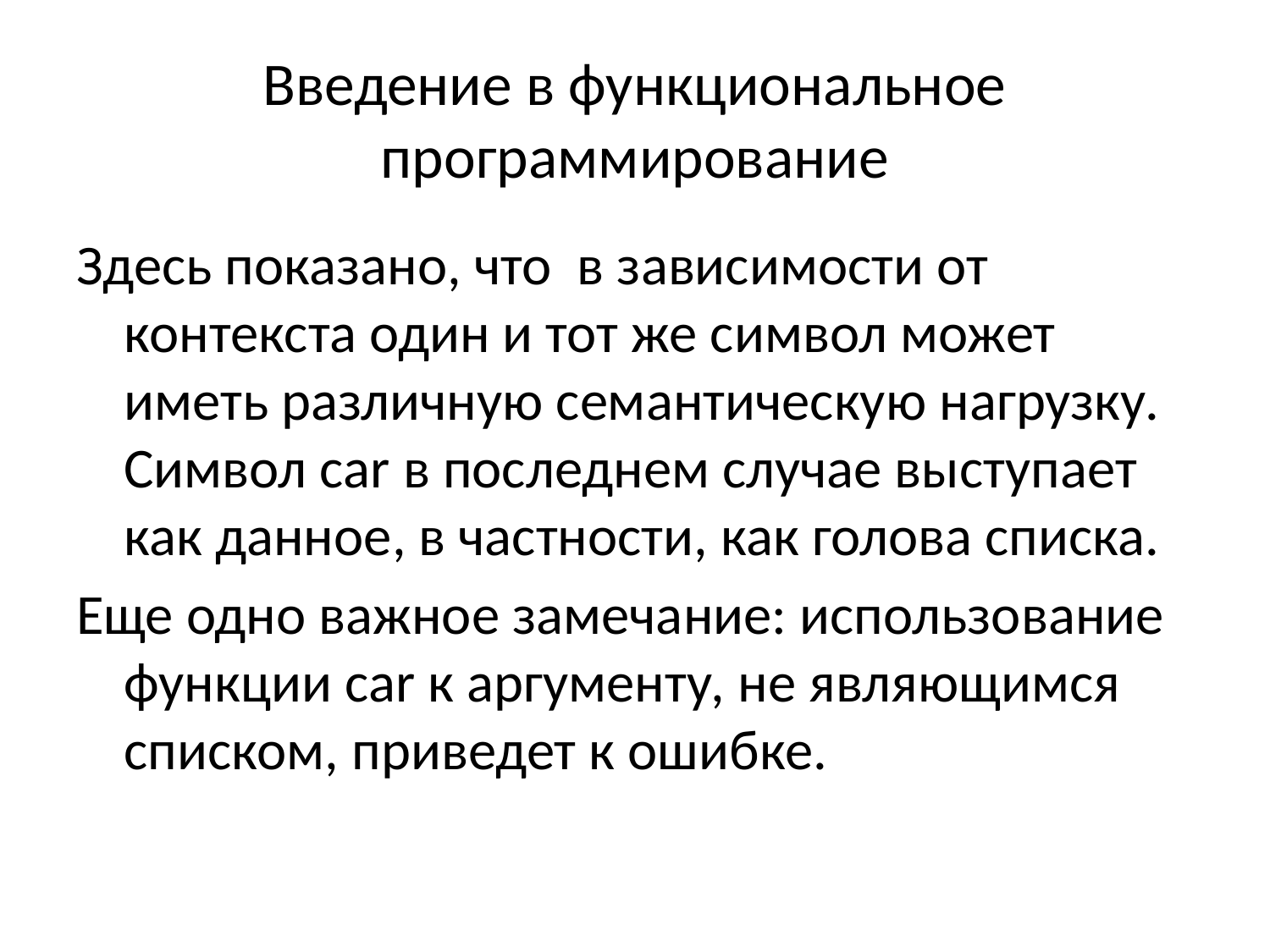

# Введение в функциональное программирование
Здесь показано, что  в зависимости от контекста один и тот же символ может иметь различную семантическую нагрузку. Символ car в последнем случае выступает как данное, в частности, как голова списка.
Еще одно важное замечание: использование функции car к аргументу, не являющимся списком, приведет к ошибке.